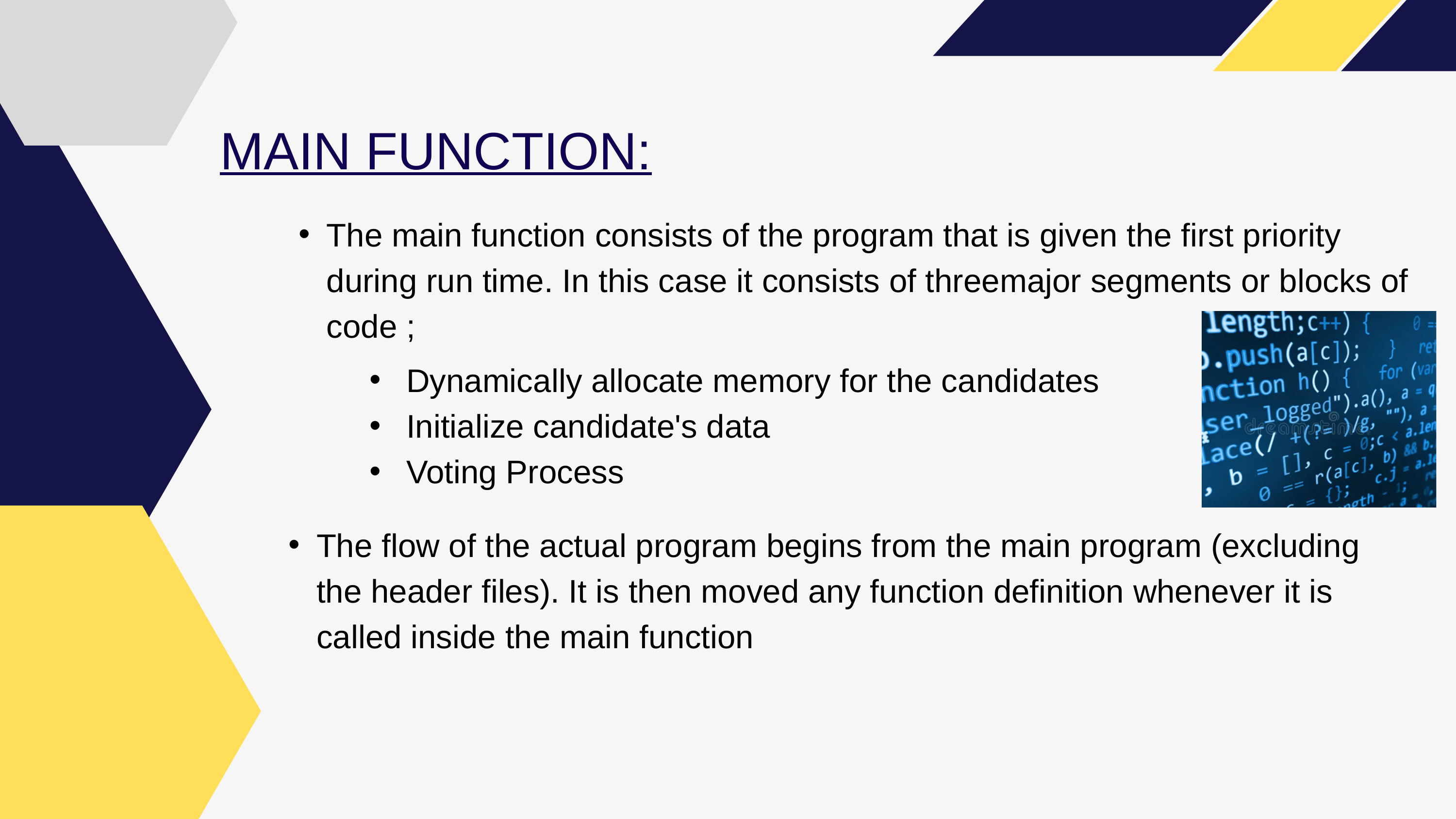

MAIN FUNCTION:
The main function consists of the program that is given the first priority during run time. In this case it consists of threemajor segments or blocks of code ;

 Dynamically allocate memory for the candidates
 Initialize candidate's data
 Voting Process

The flow of the actual program begins from the main program (excluding the header files). It is then moved any function definition whenever it is called inside the main function